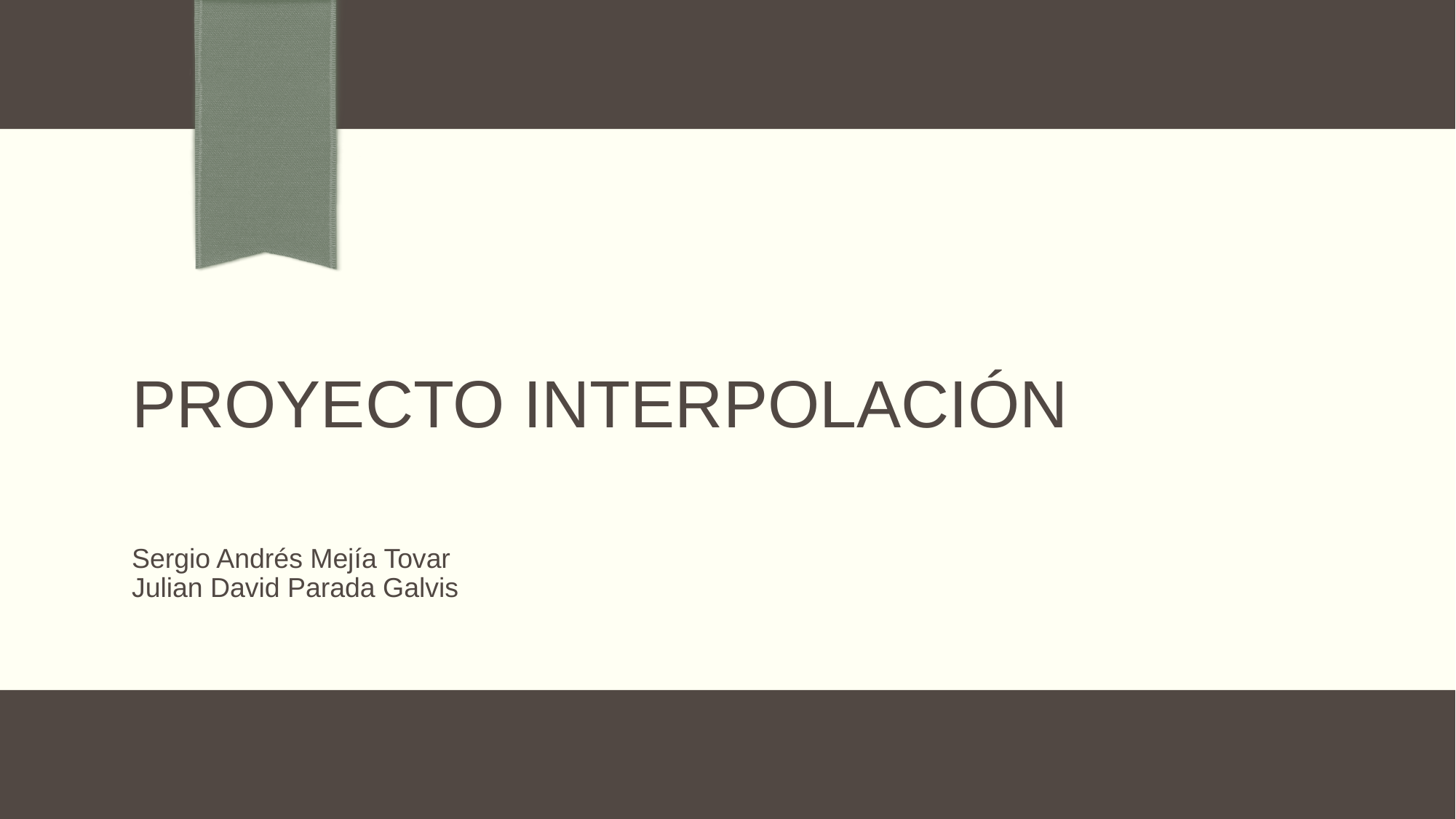

# Proyecto Interpolación
Sergio Andrés Mejía Tovar
Julian David Parada Galvis